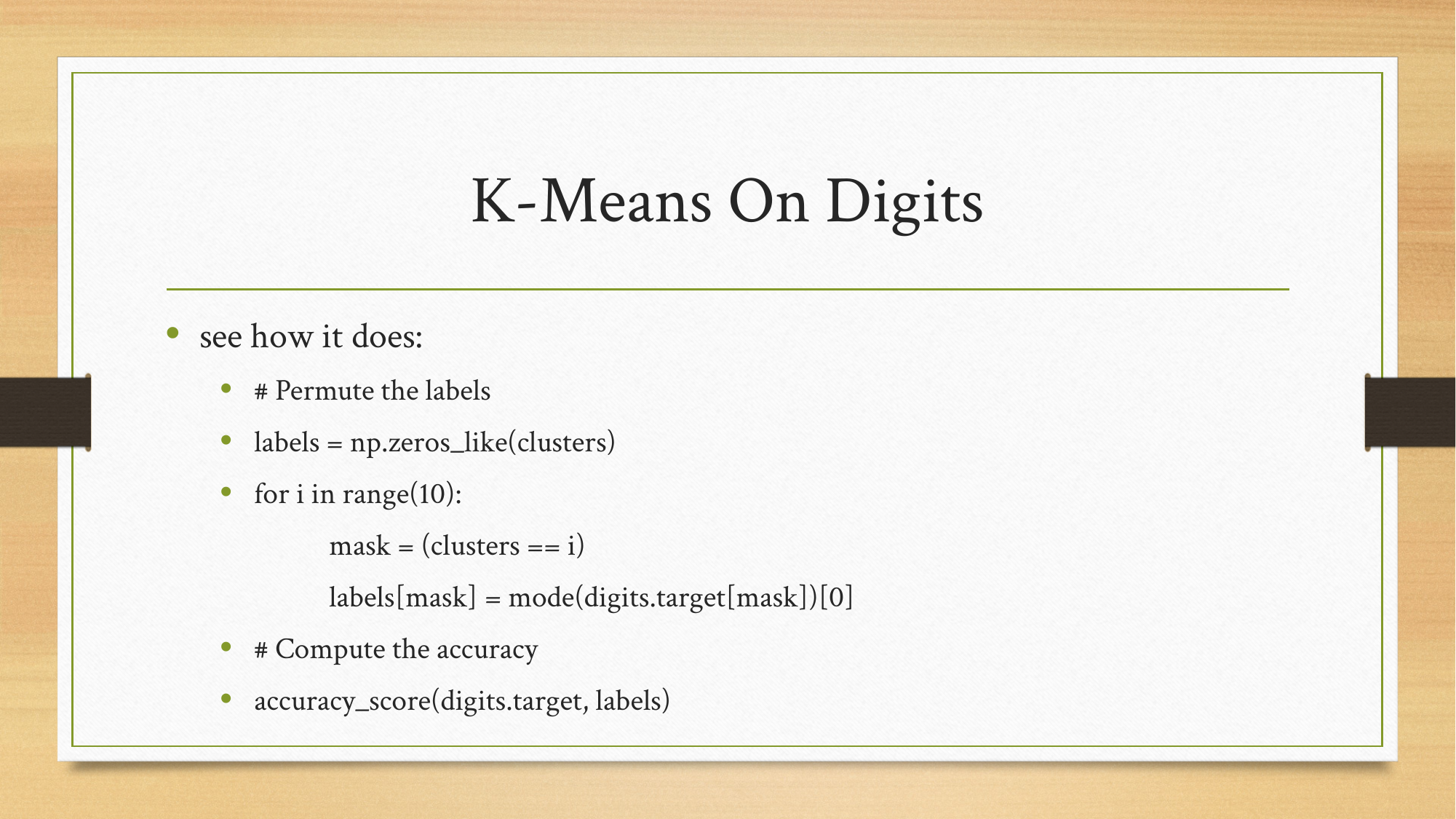

# K-Means On Digits
see how it does:
# Permute the labels
labels = np.zeros_like(clusters)
for i in range(10):
	mask = (clusters == i)
	labels[mask] = mode(digits.target[mask])[0]
# Compute the accuracy
accuracy_score(digits.target, labels)